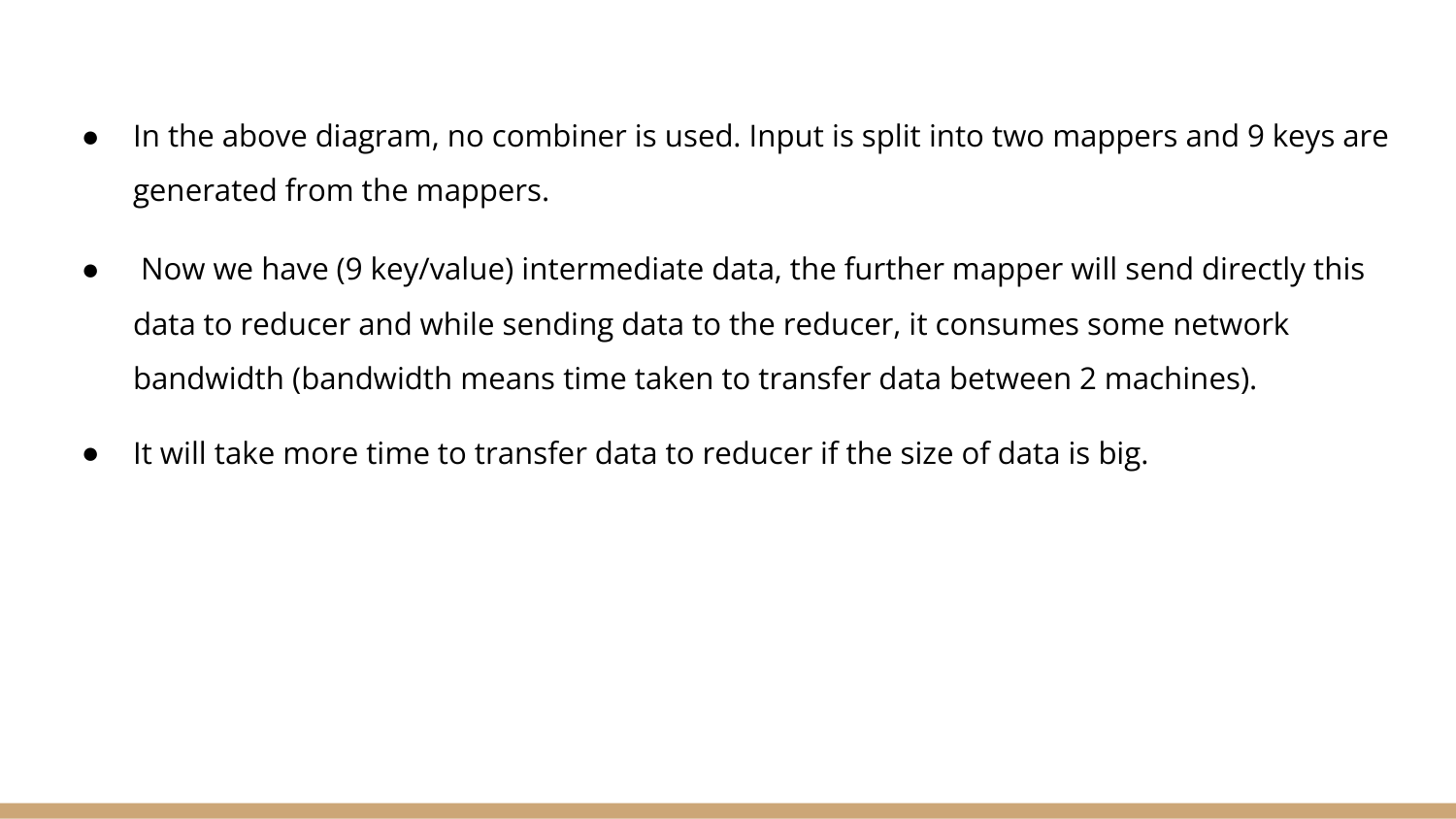

In the above diagram, no combiner is used. Input is split into two mappers and 9 keys are generated from the mappers.
 Now we have (9 key/value) intermediate data, the further mapper will send directly this data to reducer and while sending data to the reducer, it consumes some network bandwidth (bandwidth means time taken to transfer data between 2 machines).
It will take more time to transfer data to reducer if the size of data is big.